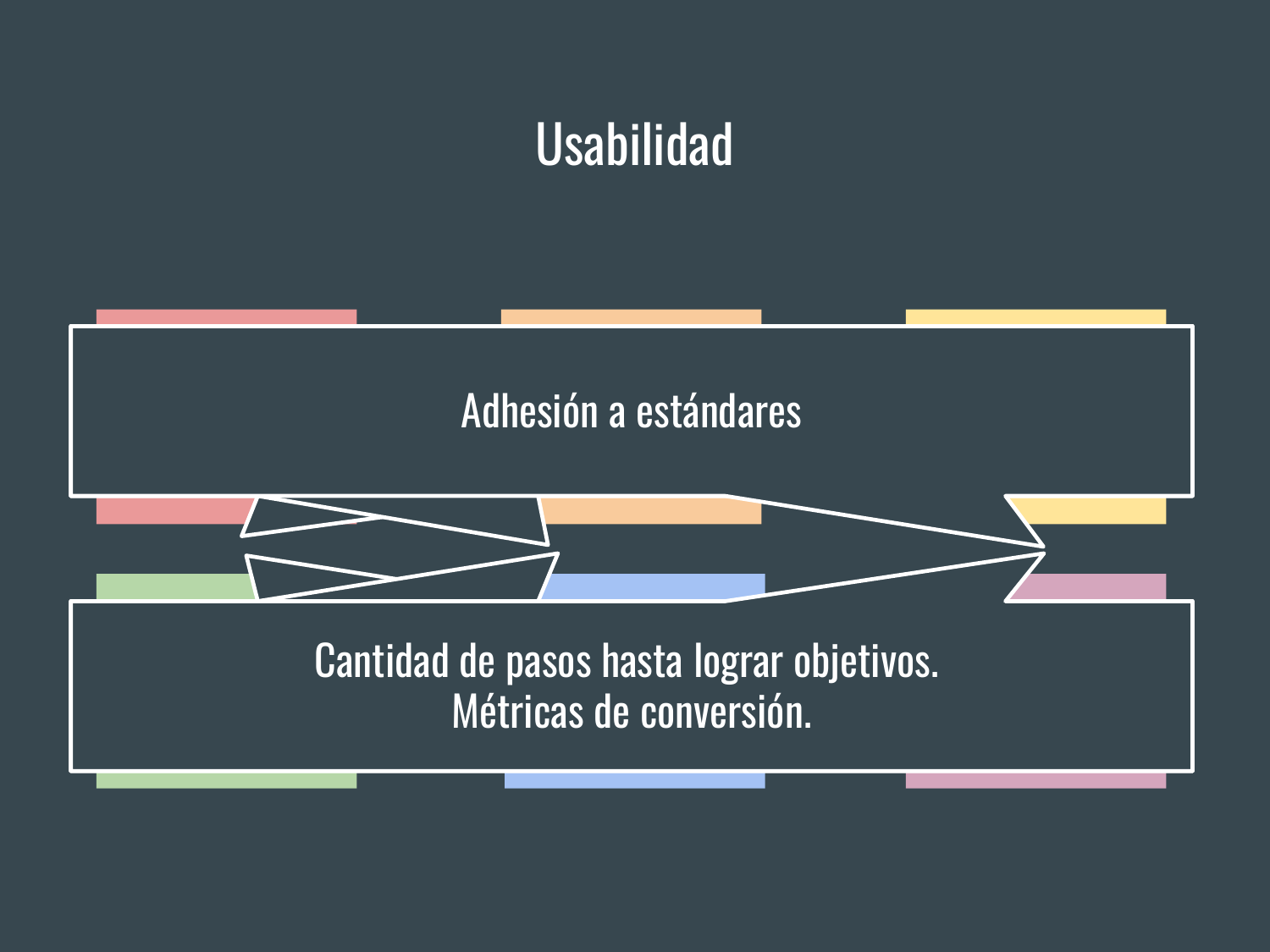

# Usabilidad
Reconocimiento de idoneidad
Curva de aprendizaje
Operabilidad
Comparación: Cantidad de intentos fallidos e
intentos totales de interacción.
Encuestas de apreciación de estética
Adhesión a estándares
Protección a errores
Estética de interfaz
Accesibilidad
Relación entre conceptos de dominio y acciones de sistema
Cantidad y tipo de consultas a soporte
Cantidad de pasos hasta lograr objetivos.
Métricas de conversión.